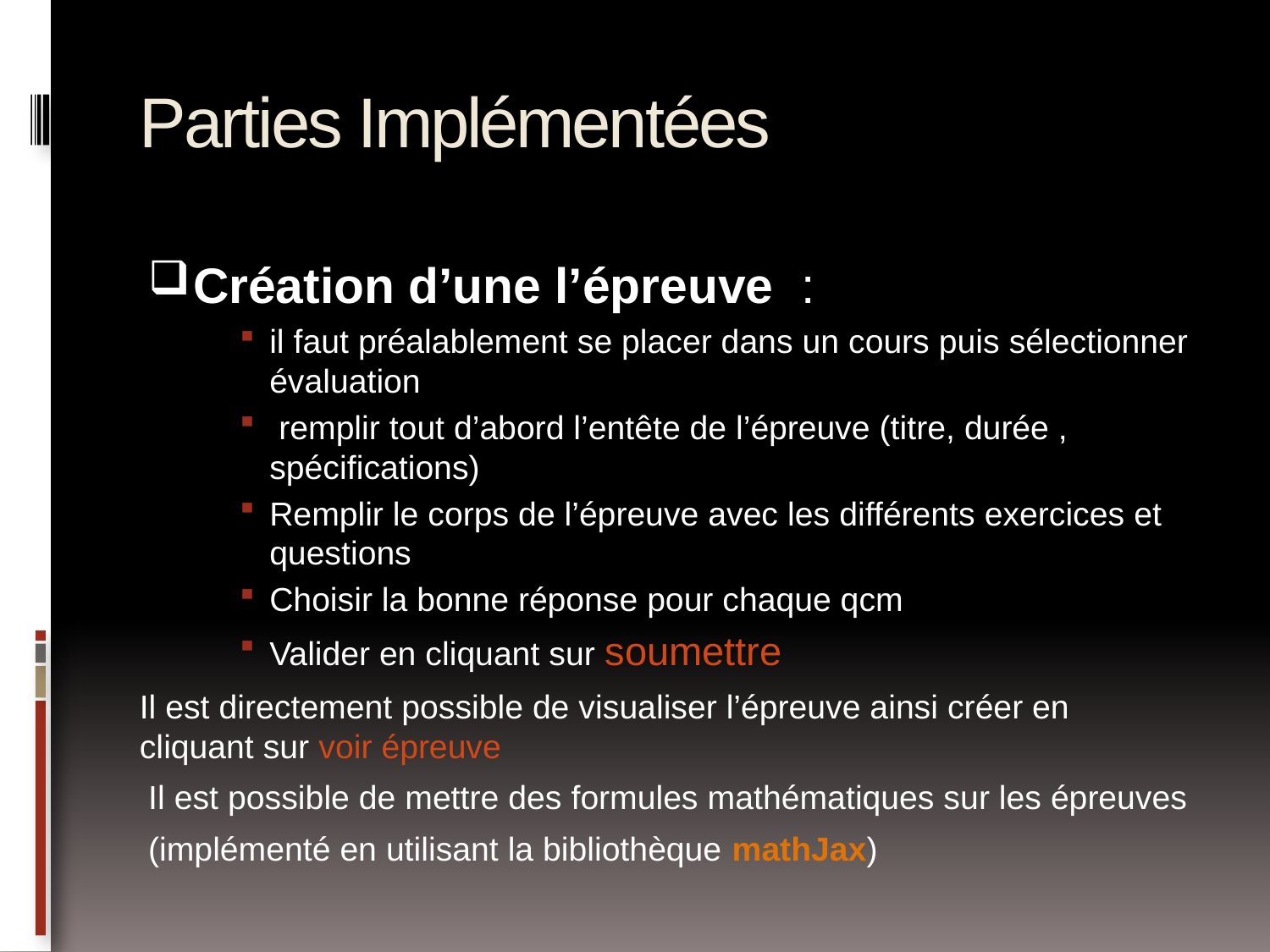

# Parties Implémentées
Création d’une l’épreuve  :
il faut préalablement se placer dans un cours puis sélectionner évaluation
 remplir tout d’abord l’entête de l’épreuve (titre, durée , spécifications)
Remplir le corps de l’épreuve avec les différents exercices et questions
Choisir la bonne réponse pour chaque qcm
Valider en cliquant sur soumettre
Il est directement possible de visualiser l’épreuve ainsi créer en cliquant sur voir épreuve
Il est possible de mettre des formules mathématiques sur les épreuves
(implémenté en utilisant la bibliothèque mathJax)